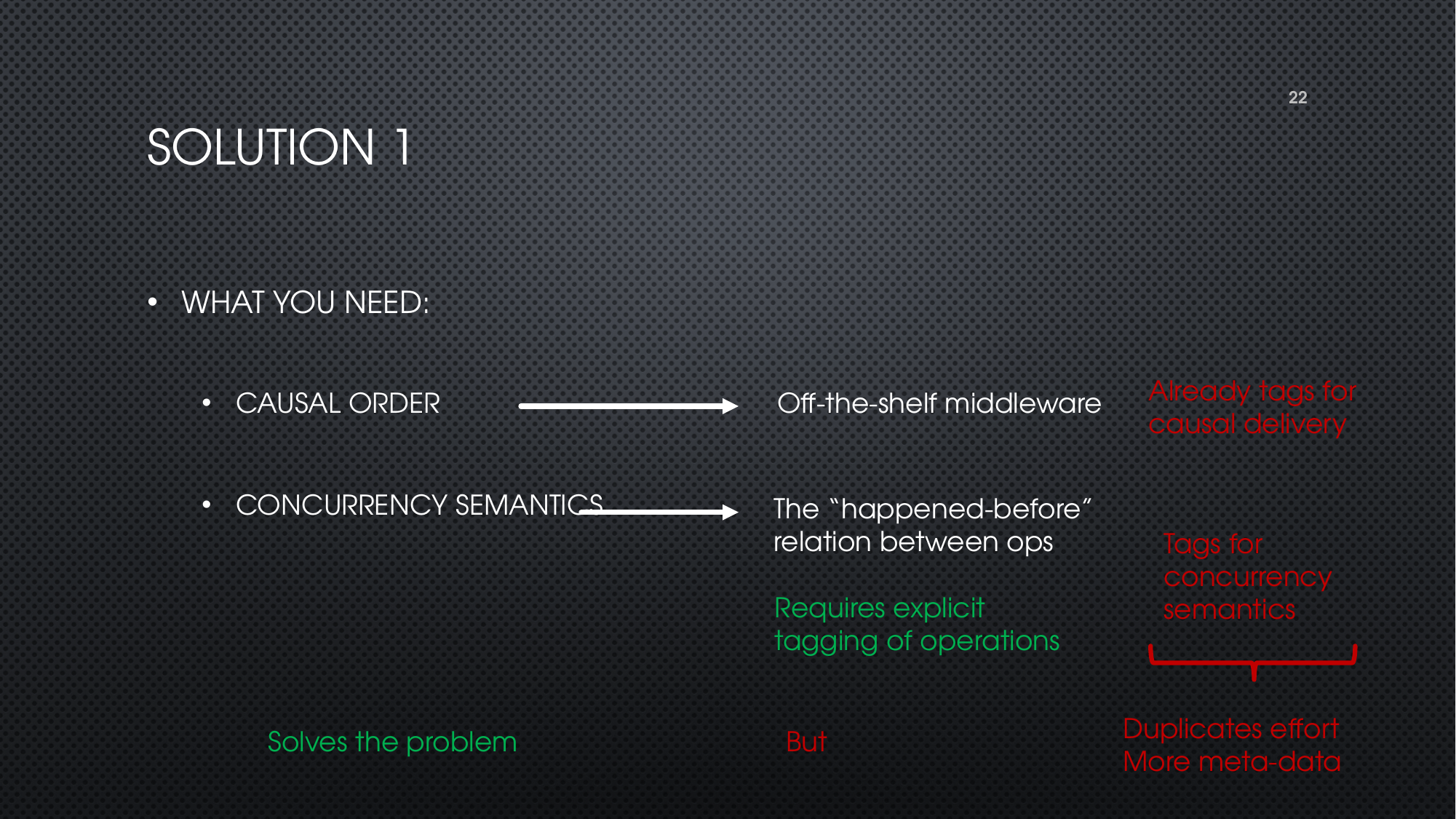

# Solution 1
22
What you need:

Causal Order

Concurrency semantics

Already tags for causal delivery
Off-the-shelf middleware
The “happened-before” relation between ops
Tags for concurrency semantics

Requires explicit  tagging of operations
Duplicates effort
More meta-data
Solves the problem
But